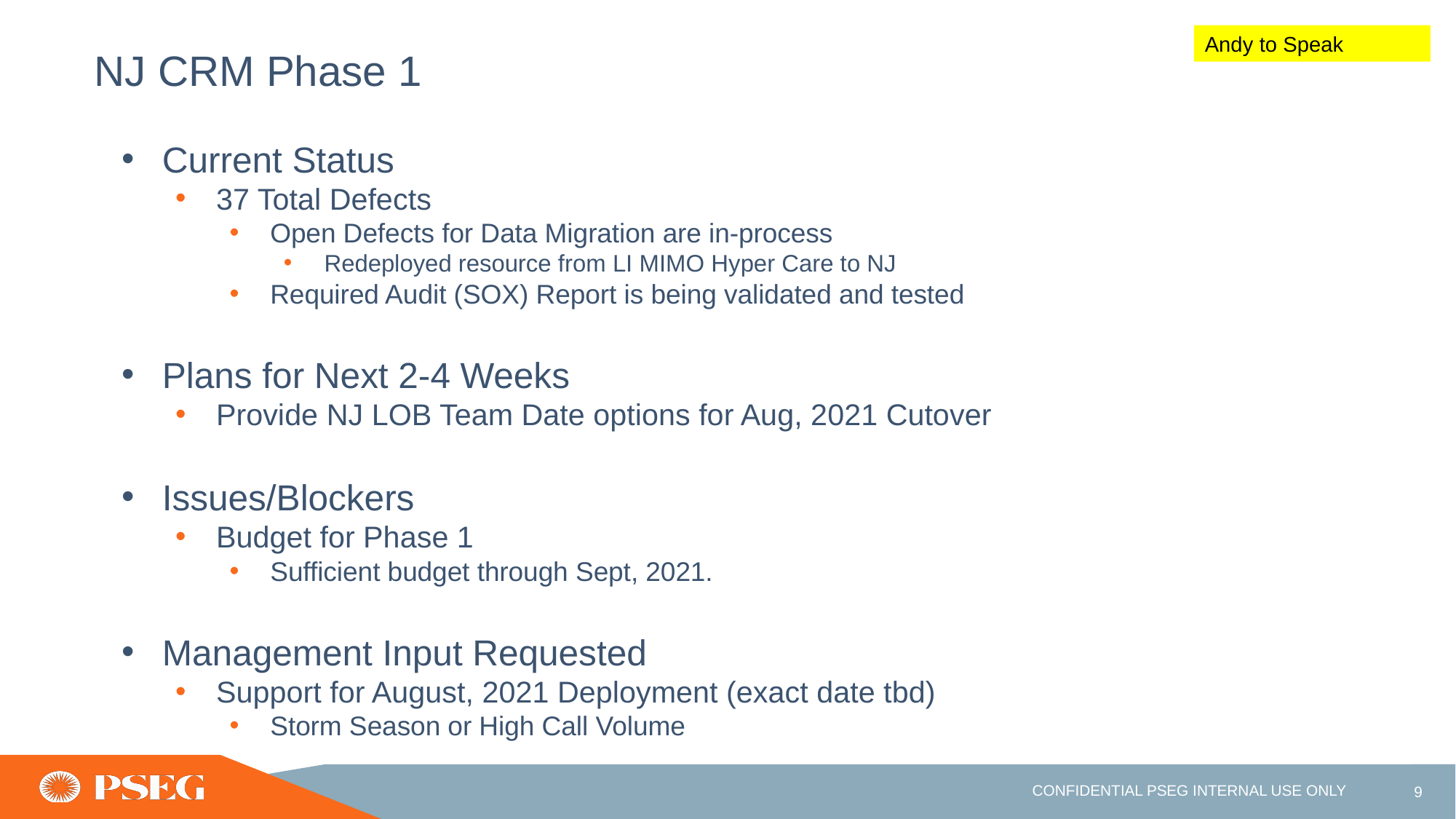

Andy to Speak
# NJ CRM Phase 1
Current Status
37 Total Defects
Open Defects for Data Migration are in-process
Redeployed resource from LI MIMO Hyper Care to NJ
Required Audit (SOX) Report is being validated and tested

Plans for Next 2-4 Weeks
Provide NJ LOB Team Date options for Aug, 2021 Cutover

Issues/Blockers
Budget for Phase 1
Sufficient budget through Sept, 2021.

Management Input Requested
Support for August, 2021 Deployment (exact date tbd)
Storm Season or High Call Volume